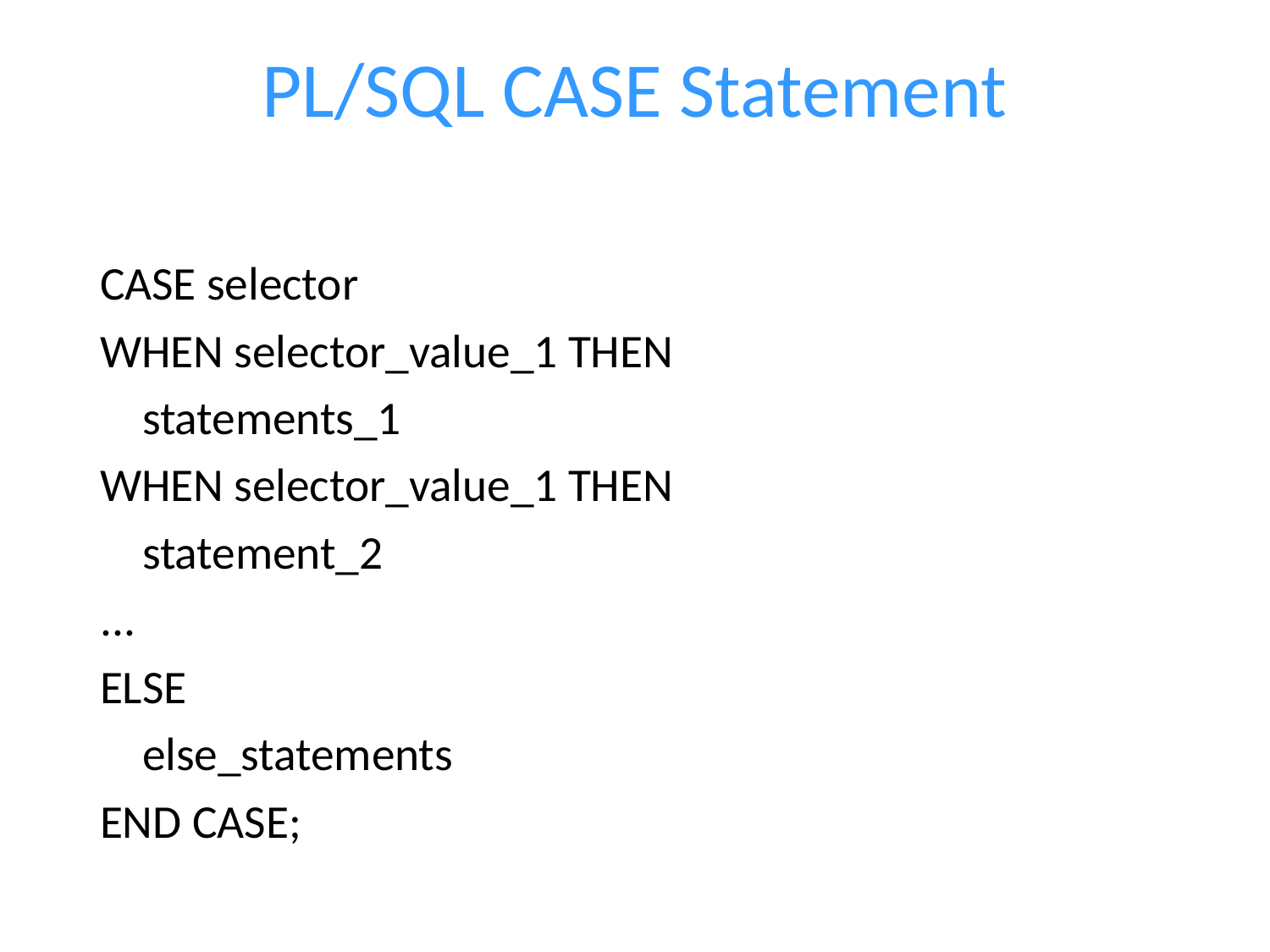

# PL/SQL CASE Statement
CASE selector
WHEN selector_value_1 THEN
    statements_1
WHEN selector_value_1 THEN
    statement_2
...
ELSE
    else_statements
END CASE;